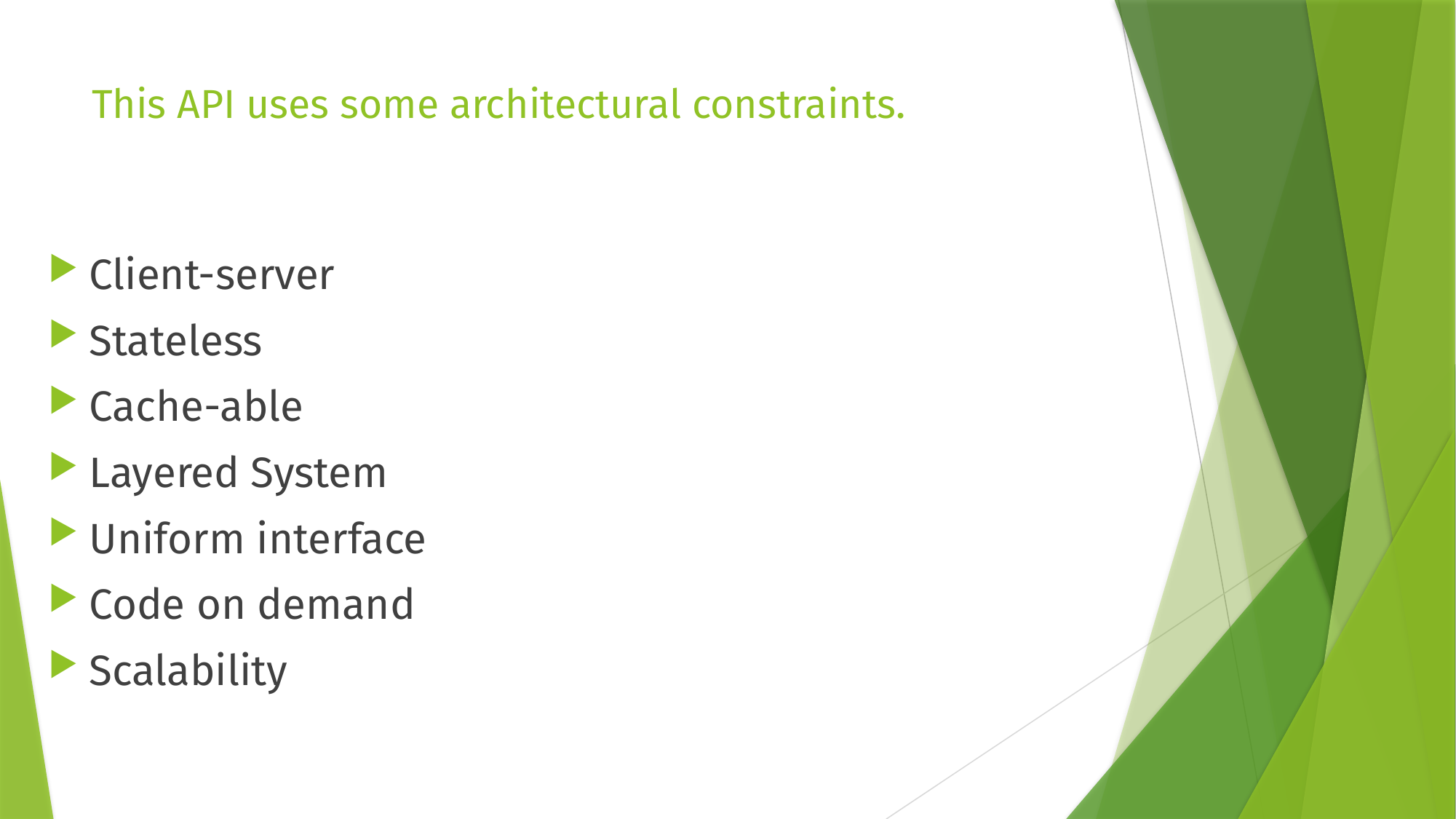

# This API uses some architectural constraints.

Client-server
Stateless
Cache-able
Layered System
Uniform interface
Code on demand
Scalability